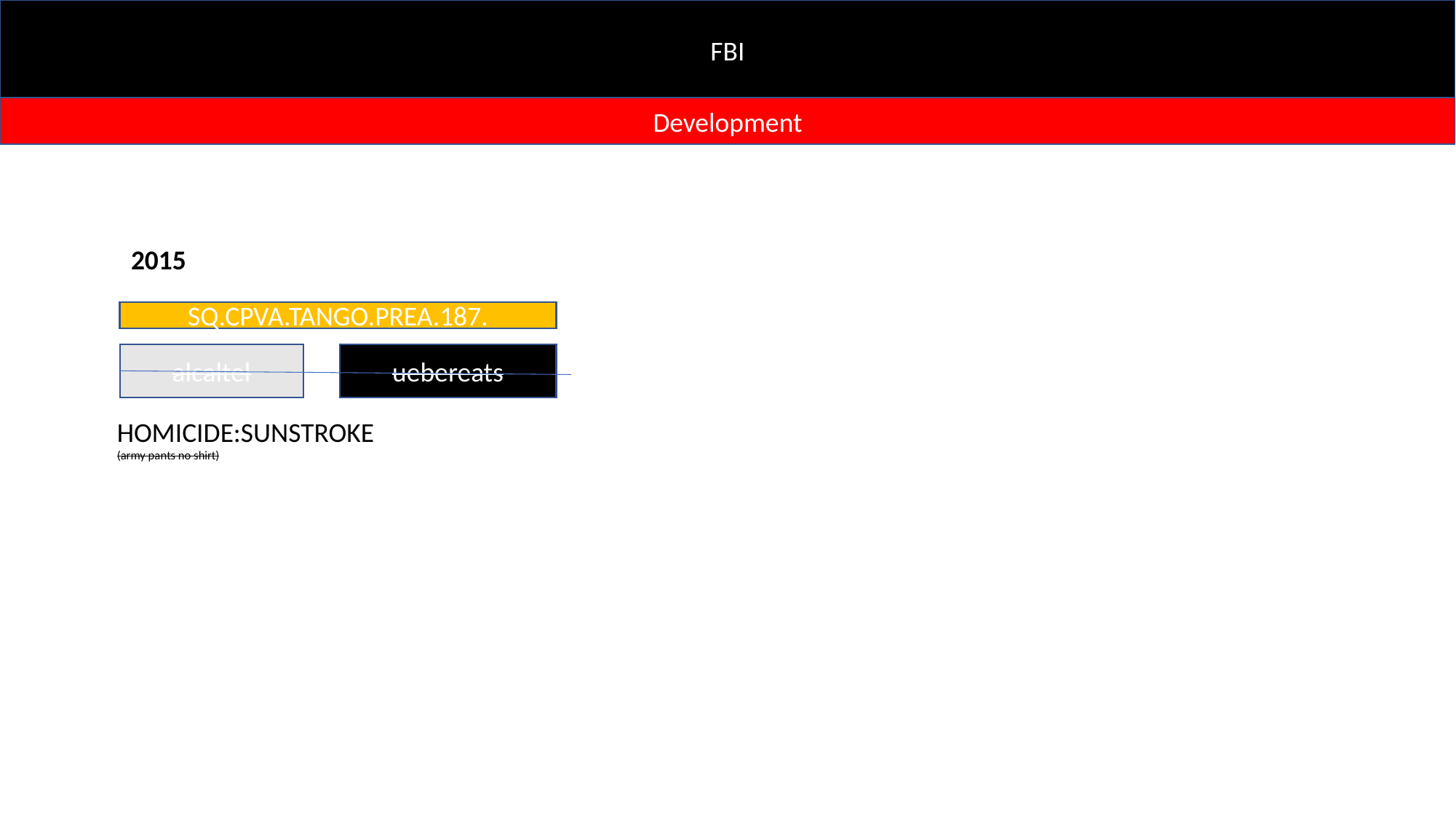

FBI
Development
2015
SQ.CPVA.TANGO.PREA.187.
alcaltel
uebereats
HOMICIDE:SUNSTROKE
(army pants no shirt)